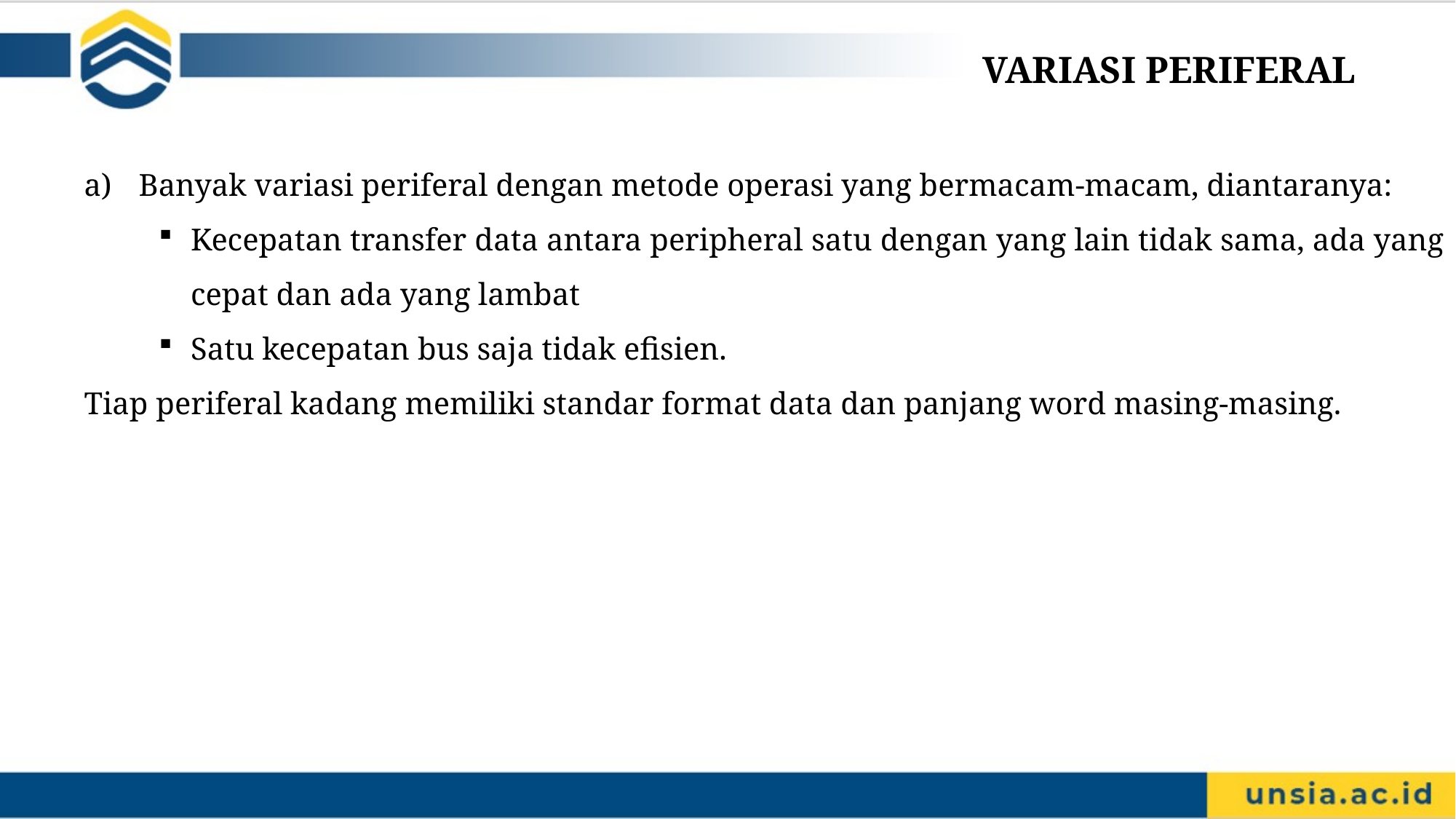

VARIASI PERIFERAL
Banyak variasi periferal dengan metode operasi yang bermacam-macam, diantaranya:
Kecepatan transfer data antara peripheral satu dengan yang lain tidak sama, ada yang cepat dan ada yang lambat
Satu kecepatan bus saja tidak efisien.
Tiap periferal kadang memiliki standar format data dan panjang word masing-masing.